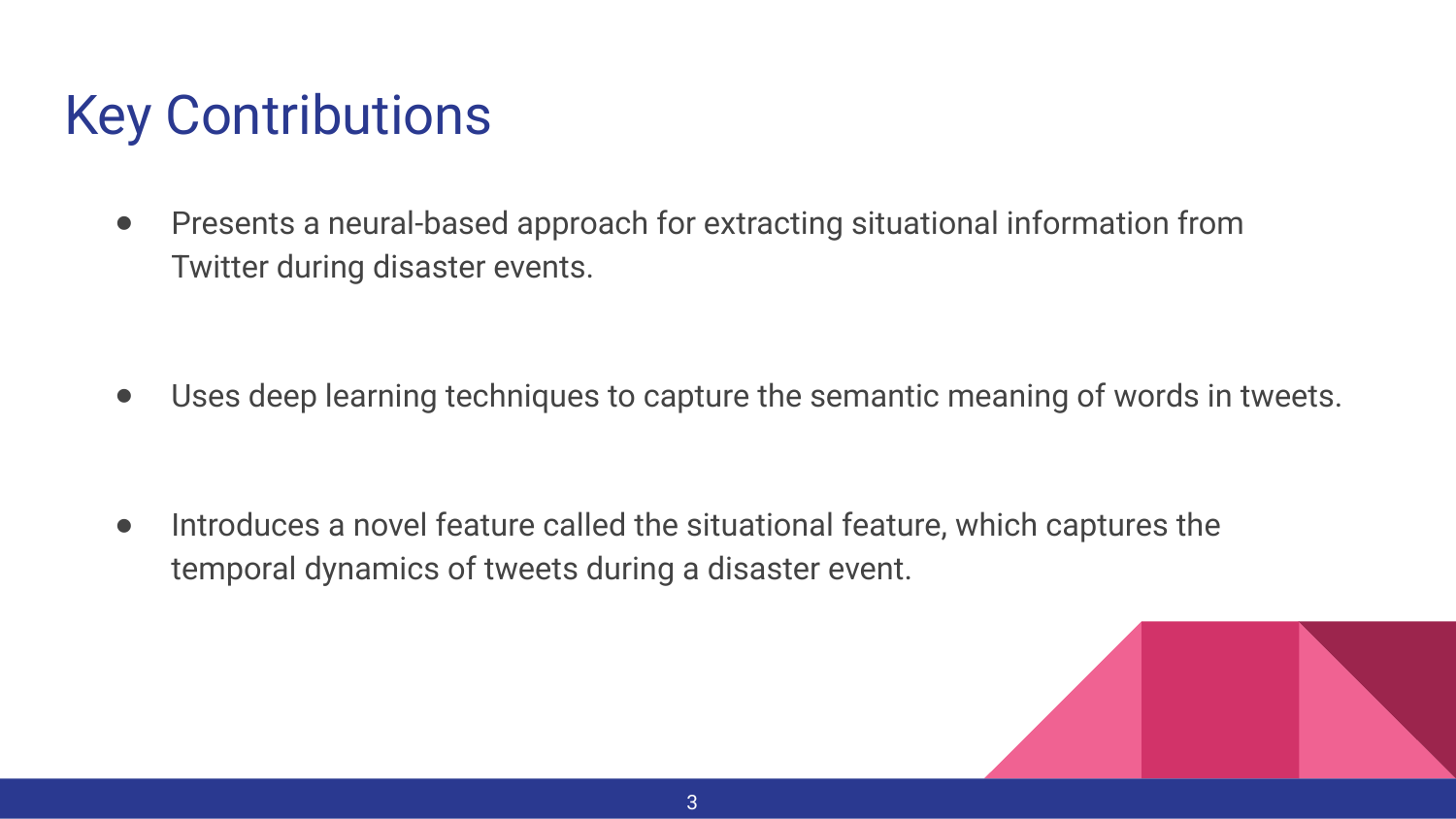

# Key Contributions
Presents a neural-based approach for extracting situational information from Twitter during disaster events.

Uses deep learning techniques to capture the semantic meaning of words in tweets.

Introduces a novel feature called the situational feature, which captures the temporal dynamics of tweets during a disaster event.

3